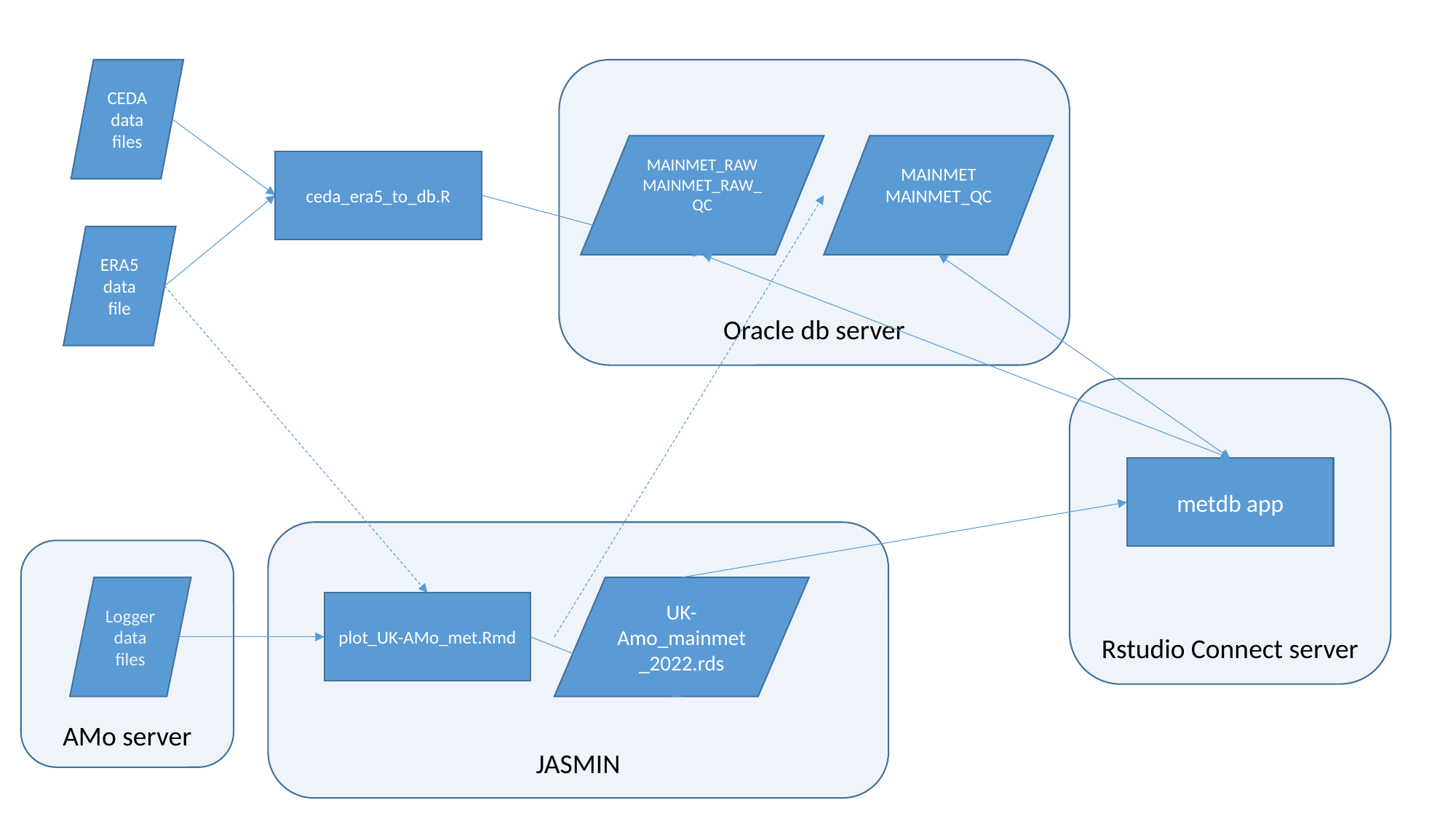

CEDA
data
files
Oracle db server
MAINMET_RAW
MAINMET_RAW_QC

MAINMET
MAINMET_QC

ceda_era5_to_db.R
ERA5
data
file
Rstudio Connect server
metdb app
JASMIN
AMo server
Logger
data
files
UK-Amo_mainmet_2022.rds
plot_UK-AMo_met.Rmd